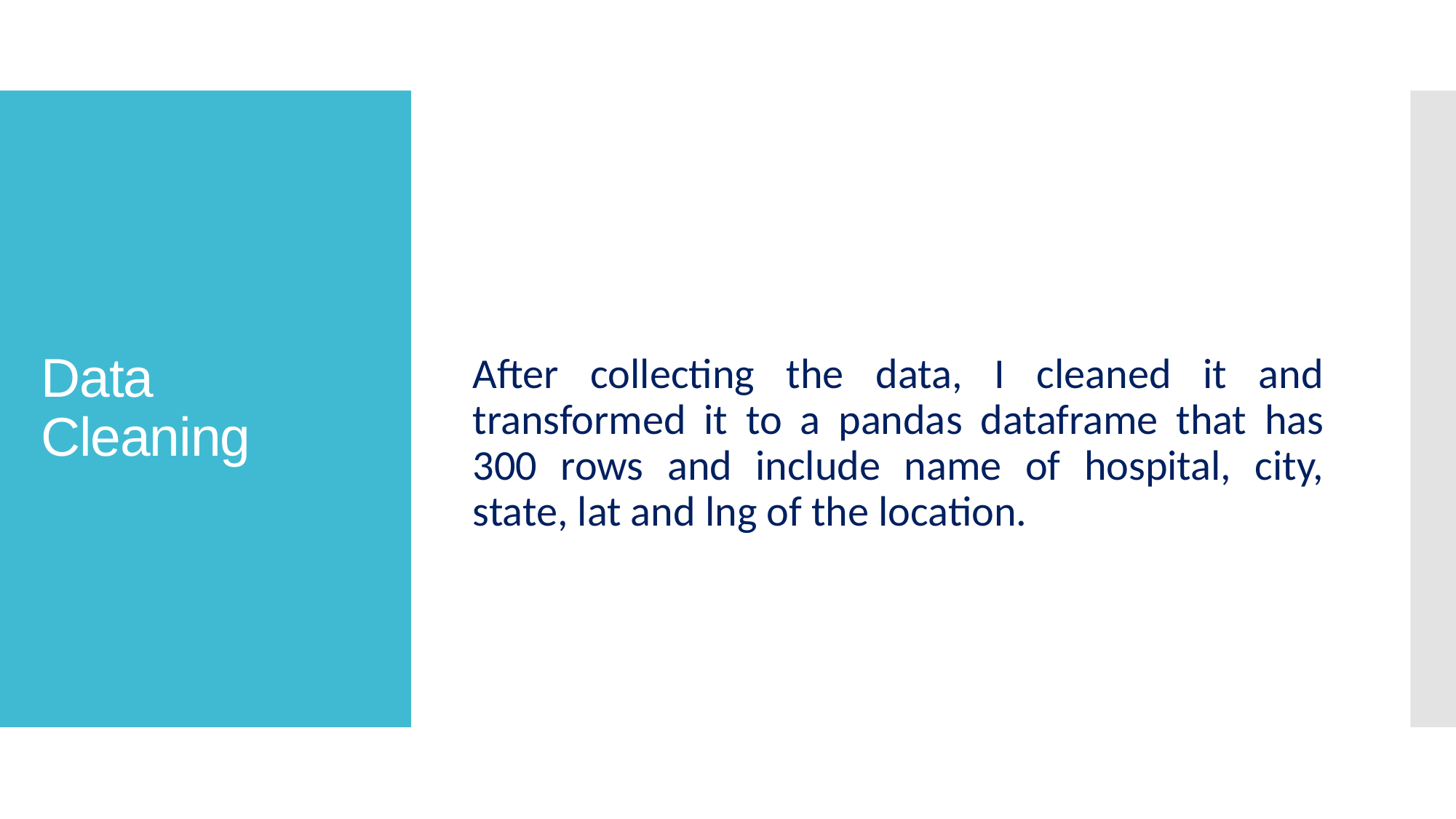

After collecting the data, I cleaned it and transformed it to a pandas dataframe that has 300 rows and include name of hospital, city, state, lat and lng of the location.
# Data Cleaning